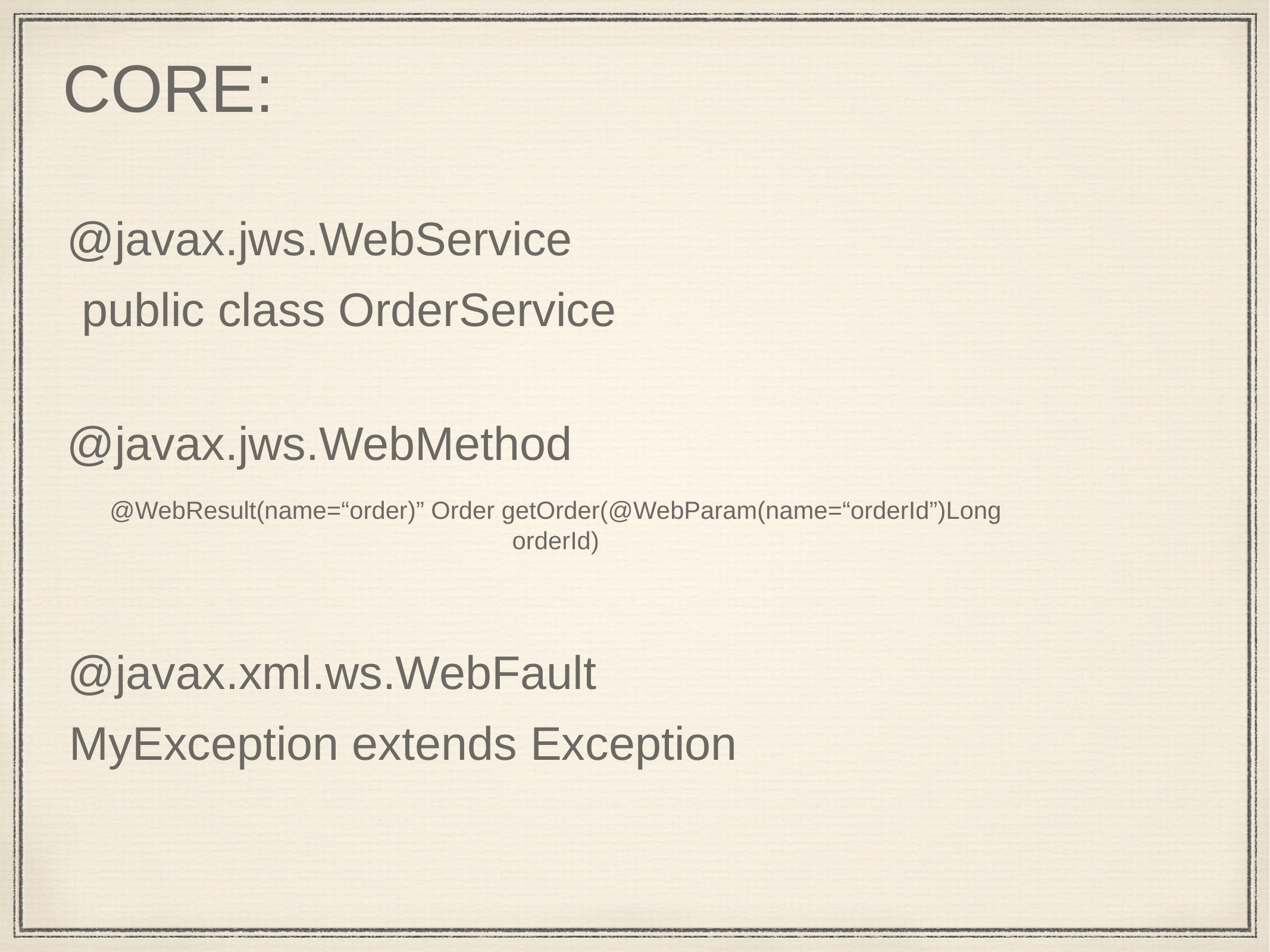

CORE:
@javax.jws.WebService
public class OrderService
@javax.jws.WebMethod
@WebResult(name=“order)” Order getOrder(@WebParam(name=“orderId”)Long orderId)
@javax.xml.ws.WebFault
MyException extends Exception